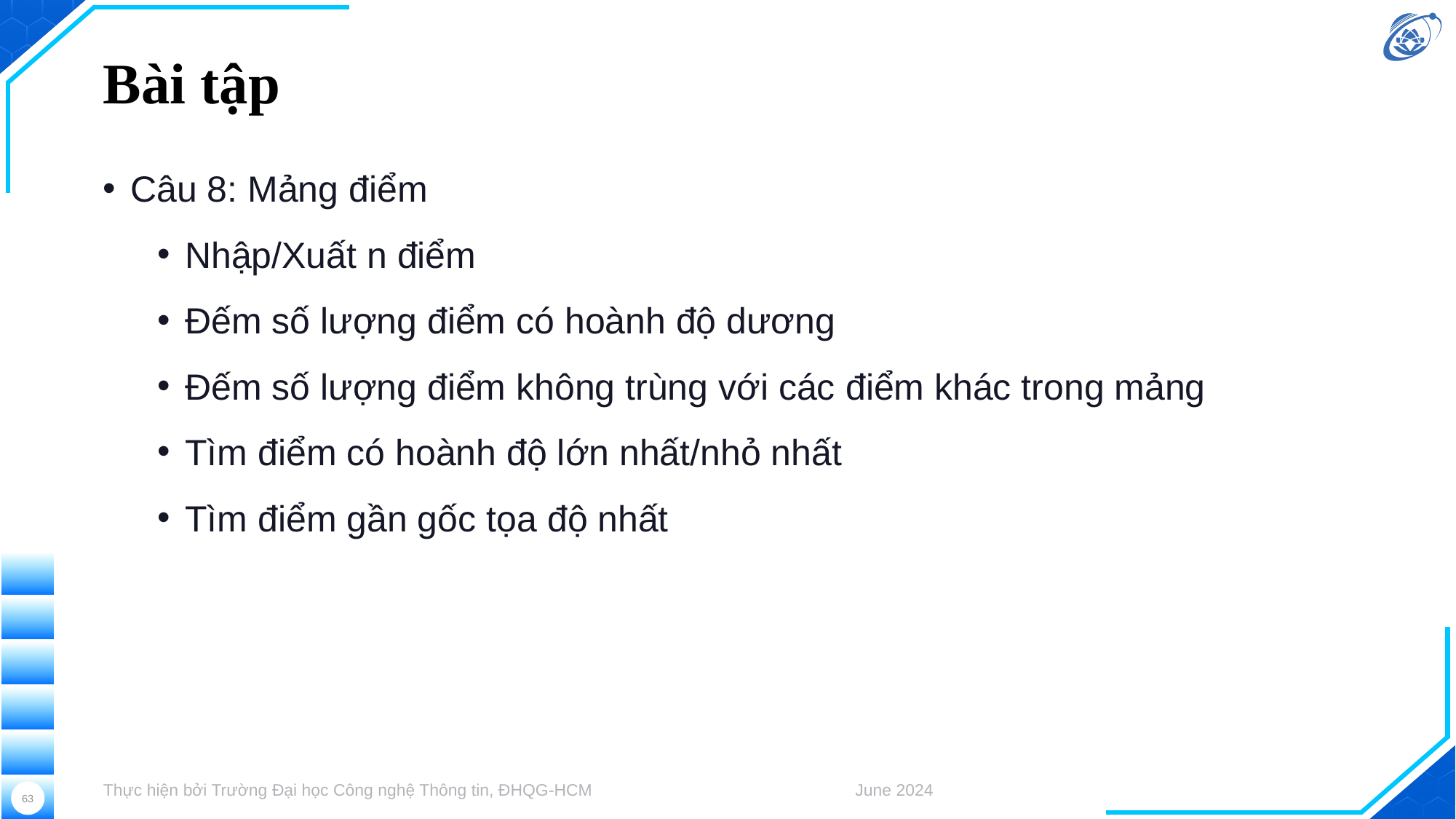

# Bài tập
Câu 8: Mảng điểm
Nhập/Xuất n điểm
Đếm số lượng điểm có hoành độ dương
Đếm số lượng điểm không trùng với các điểm khác trong mảng
Tìm điểm có hoành độ lớn nhất/nhỏ nhất
Tìm điểm gần gốc tọa độ nhất
Thực hiện bởi Trường Đại học Công nghệ Thông tin, ĐHQG-HCM
June 2024
63